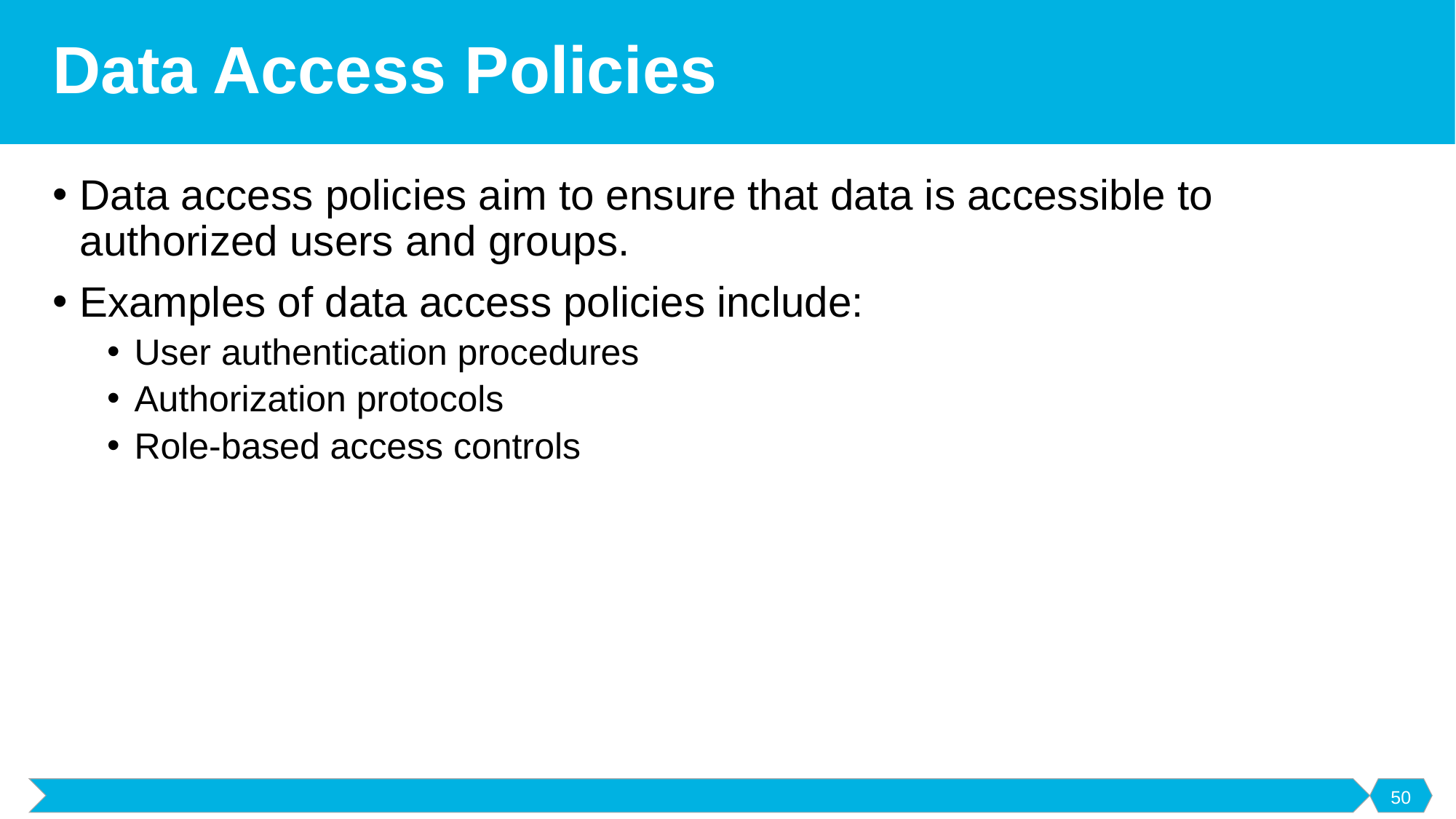

# Data Access Policies
Data access policies aim to ensure that data is accessible to authorized users and groups.
Examples of data access policies include:
User authentication procedures
Authorization protocols
Role-based access controls

50